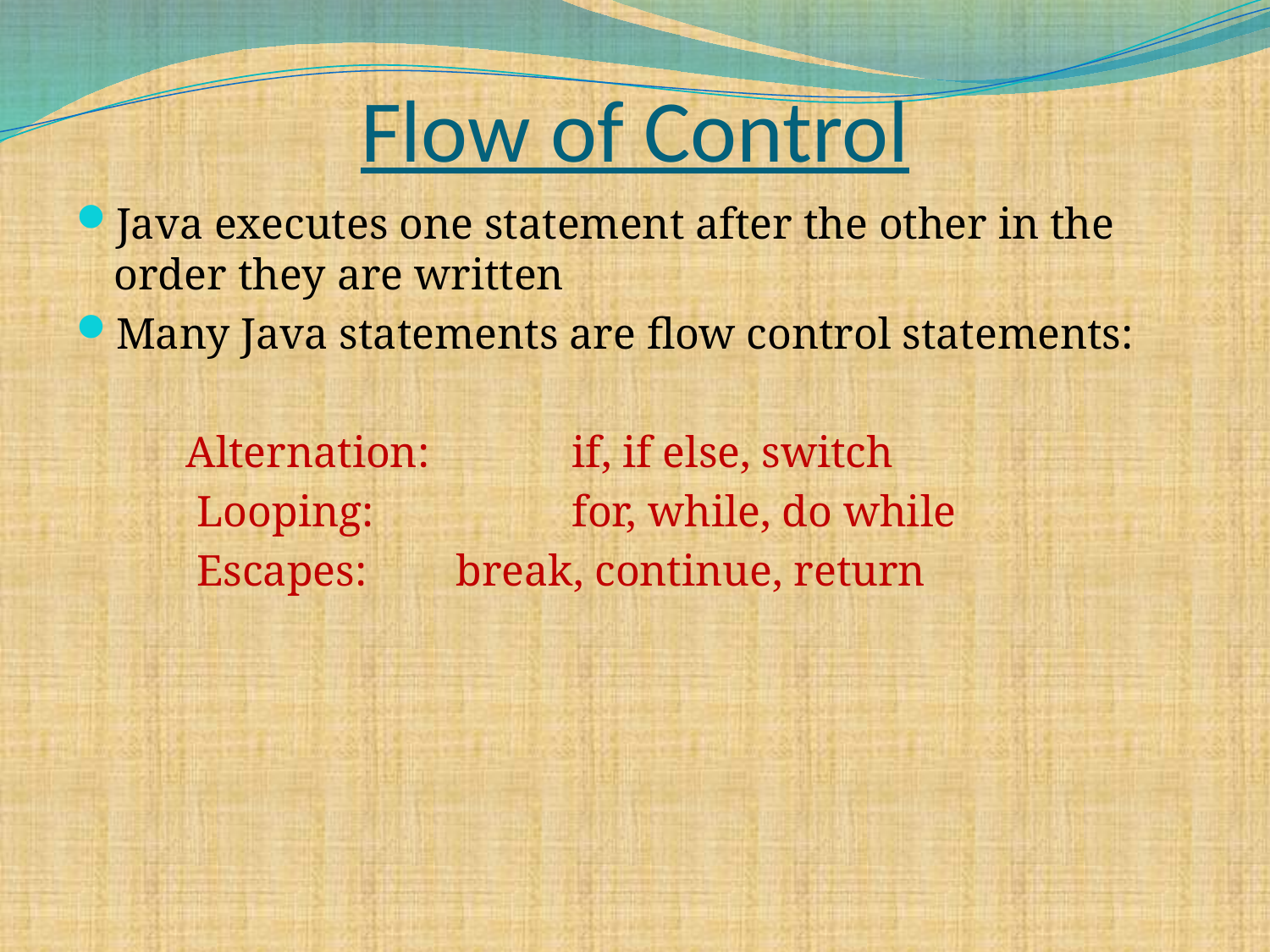

# Flow of Control
Java executes one statement after the other in the order they are written
Many Java statements are flow control statements:

          Alternation: 	       if, if else, switch
           Looping:	       for, while, do while
           Escapes:	        break, continue, return